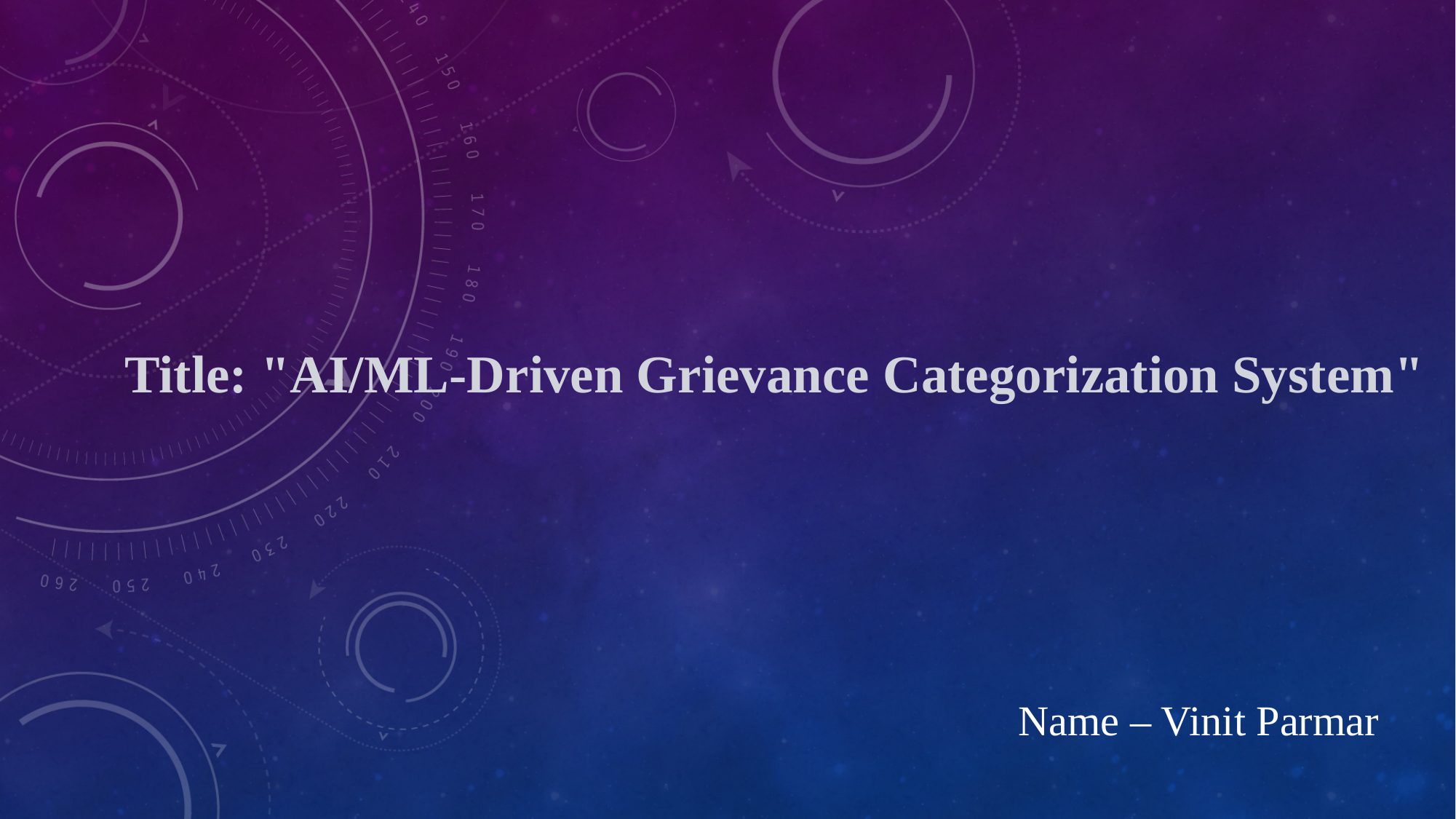

Title: "AI/ML-Driven Grievance Categorization System"
Name – Vinit Parmar